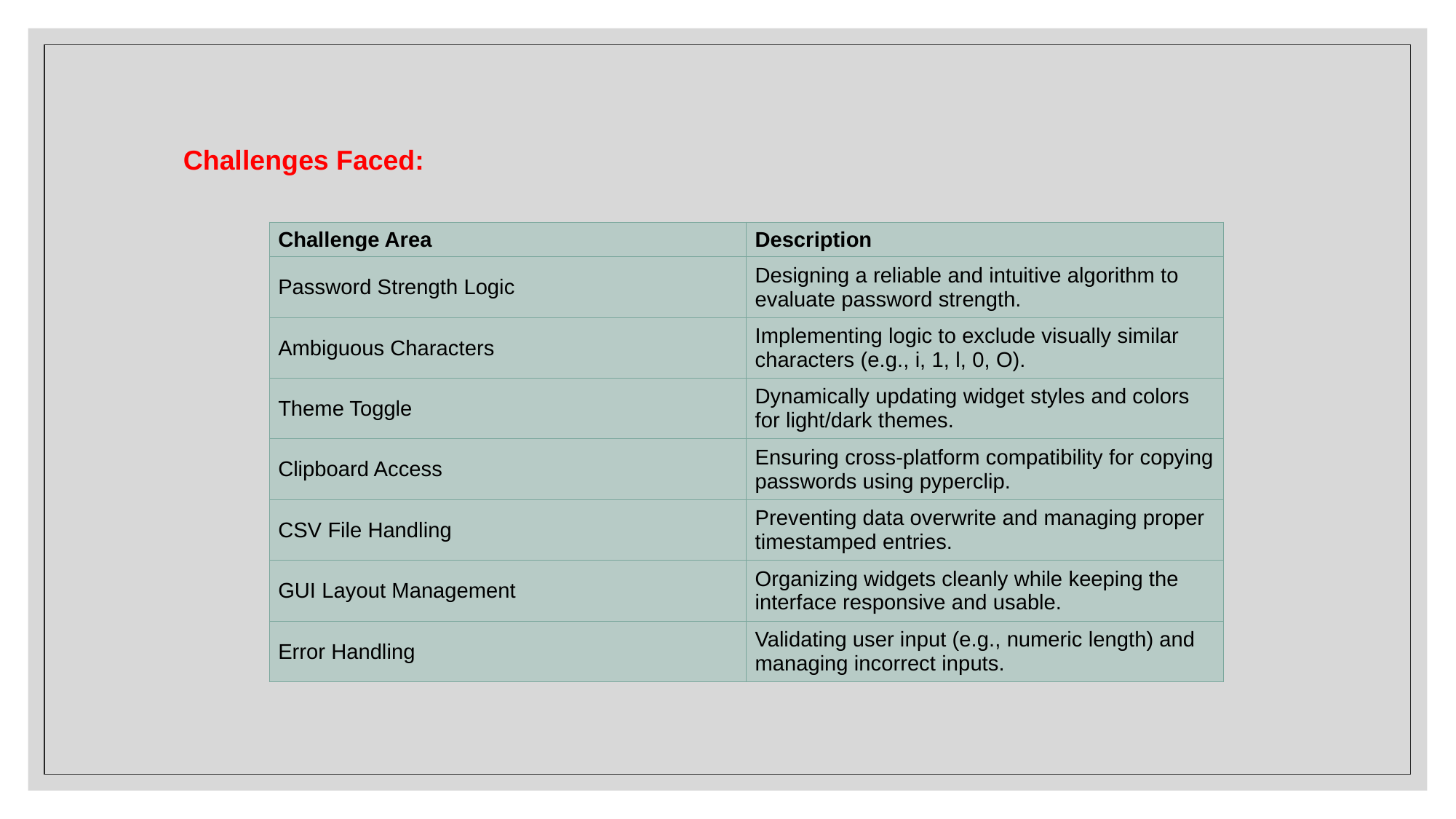

Challenges Faced:
| Challenge Area | Description |
| --- | --- |
| Password Strength Logic | Designing a reliable and intuitive algorithm to evaluate password strength. |
| Ambiguous Characters | Implementing logic to exclude visually similar characters (e.g., i, 1, l, 0, O). |
| Theme Toggle | Dynamically updating widget styles and colors for light/dark themes. |
| Clipboard Access | Ensuring cross-platform compatibility for copying passwords using pyperclip. |
| CSV File Handling | Preventing data overwrite and managing proper timestamped entries. |
| GUI Layout Management | Organizing widgets cleanly while keeping the interface responsive and usable. |
| Error Handling | Validating user input (e.g., numeric length) and managing incorrect inputs. |